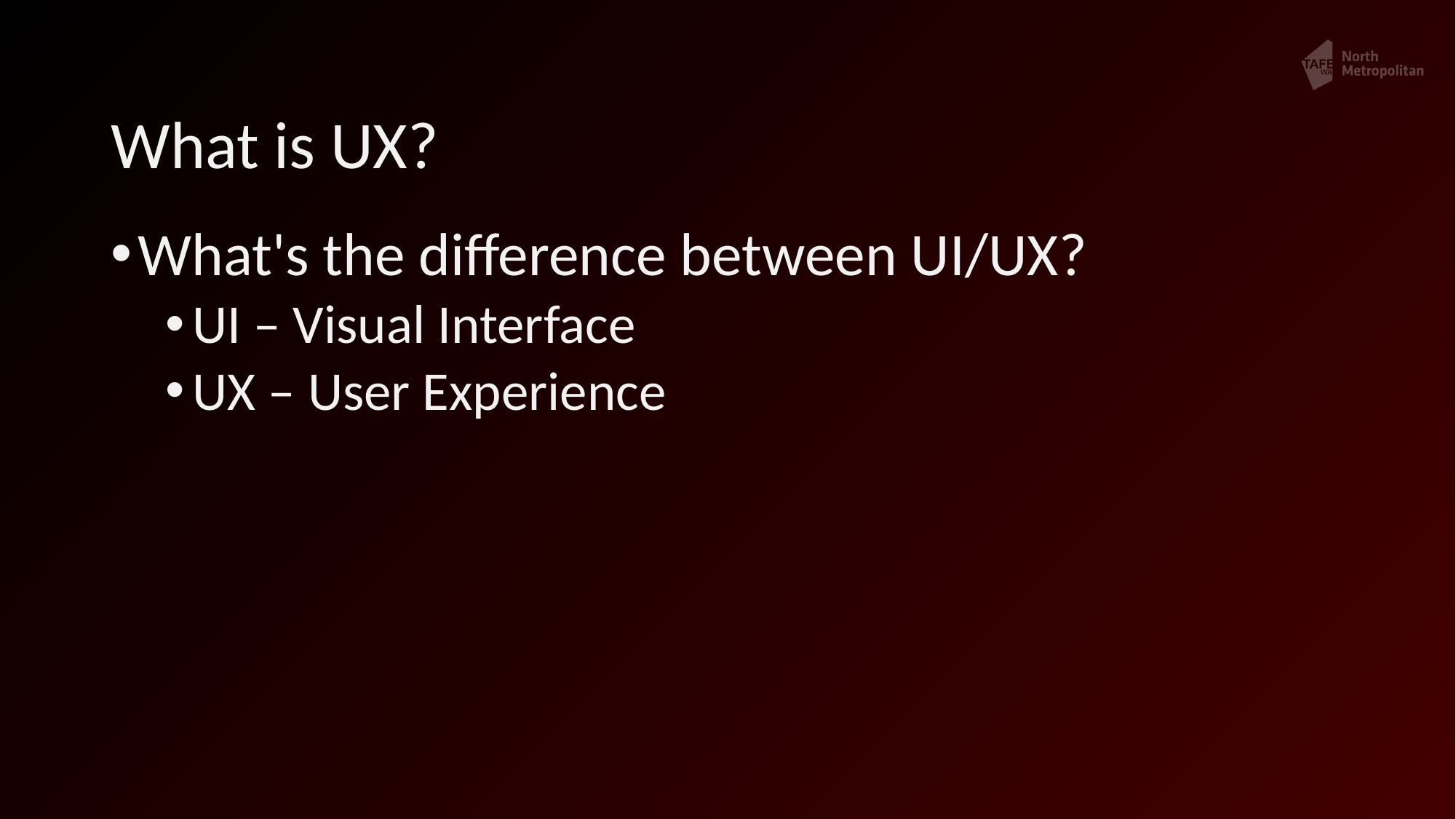

# What is UX?
What's the difference between UI/UX?
UI – Visual Interface
UX – User Experience